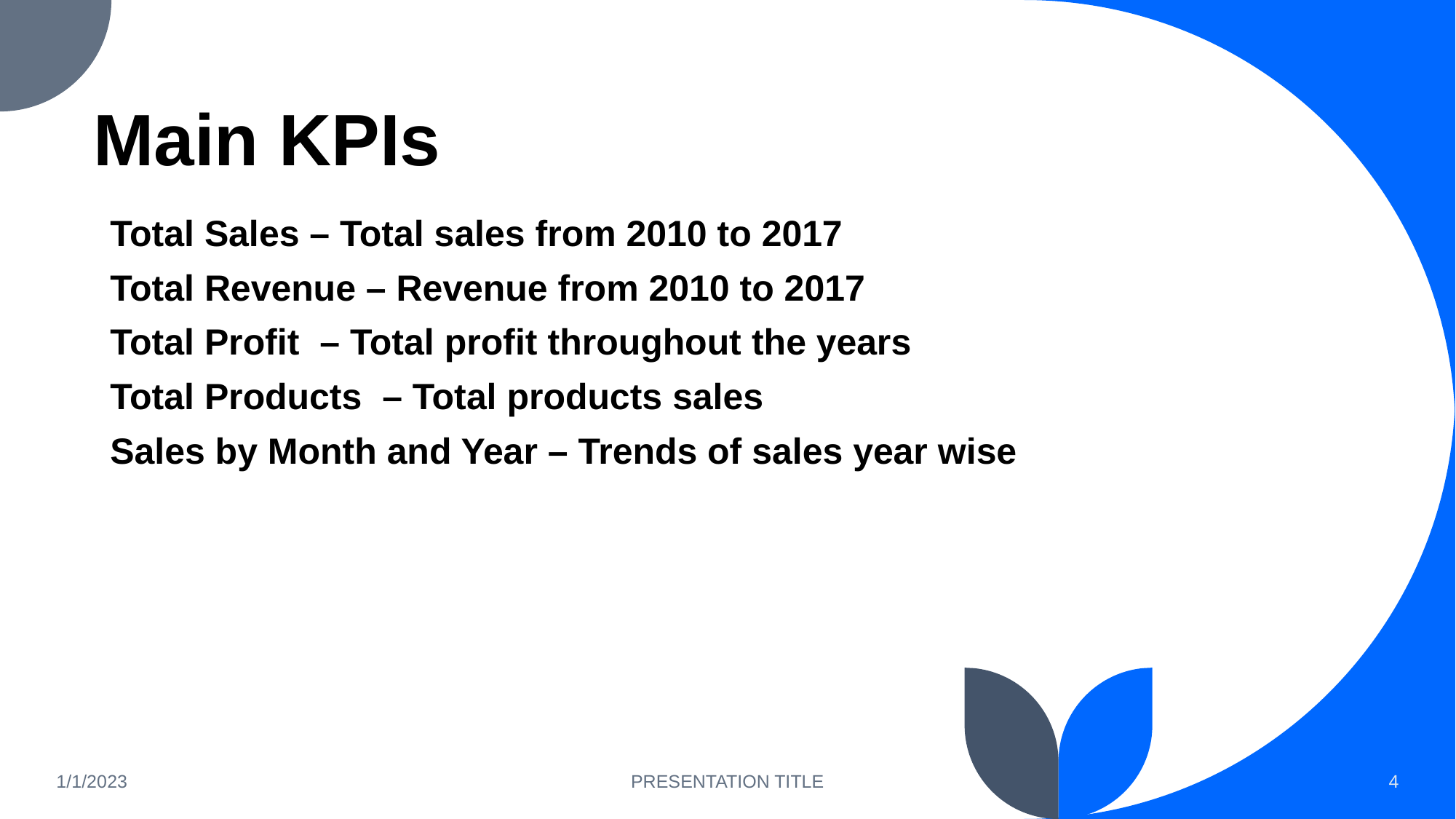

# Main KPIs
Total Sales – Total sales from 2010 to 2017
Total Revenue – Revenue from 2010 to 2017
Total Profit  – Total profit throughout the years
Total Products  – Total products sales
Sales by Month and Year – Trends of sales year wise

1/1/2023
PRESENTATION TITLE
4